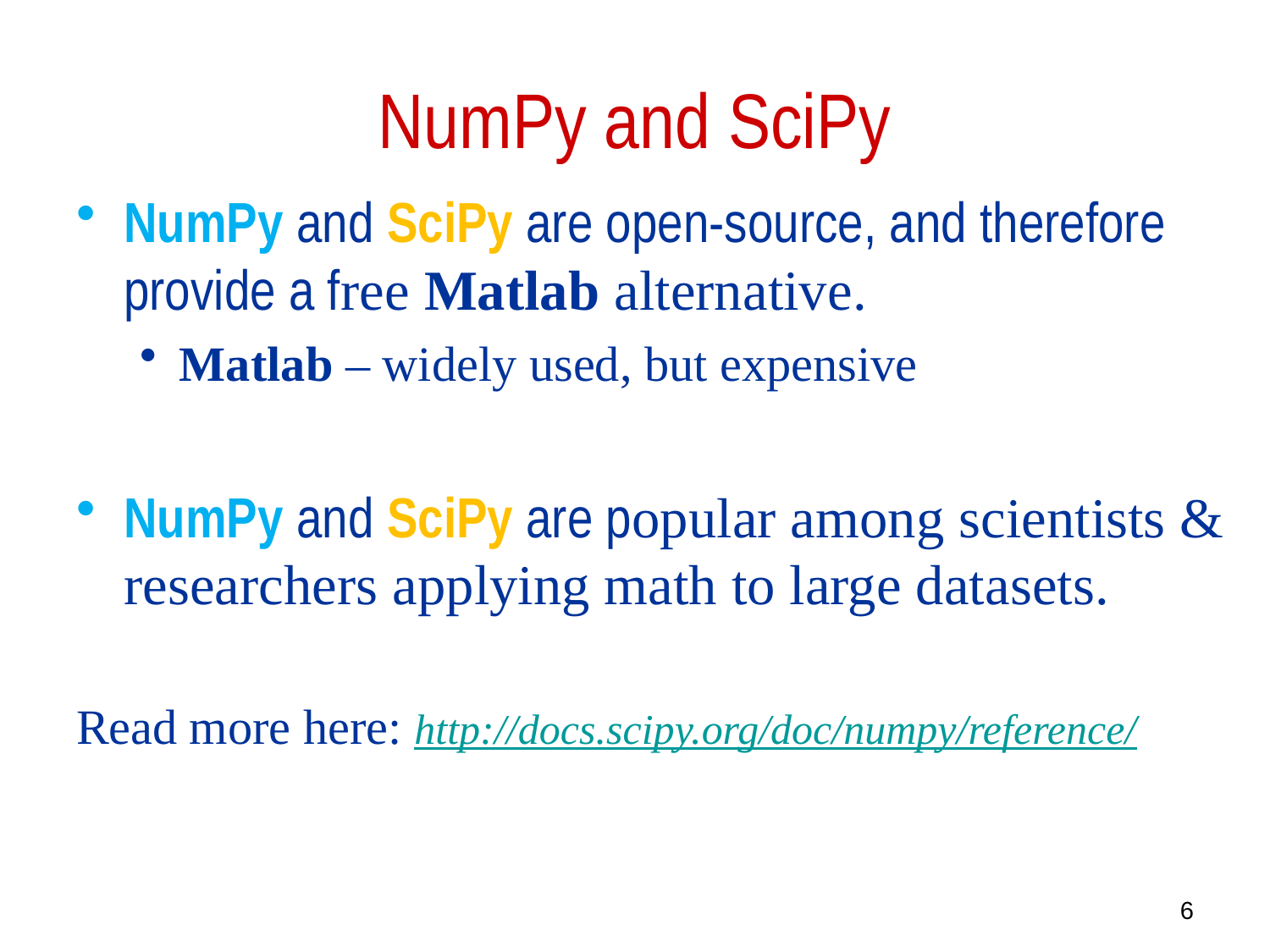

# NumPy and SciPy
NumPy and SciPy are open-source, and therefore provide a free Matlab alternative.
Matlab – widely used, but expensive

NumPy and SciPy are popular among scientists & researchers applying math to large datasets.

Read more here: http://docs.scipy.org/doc/numpy/reference/

6